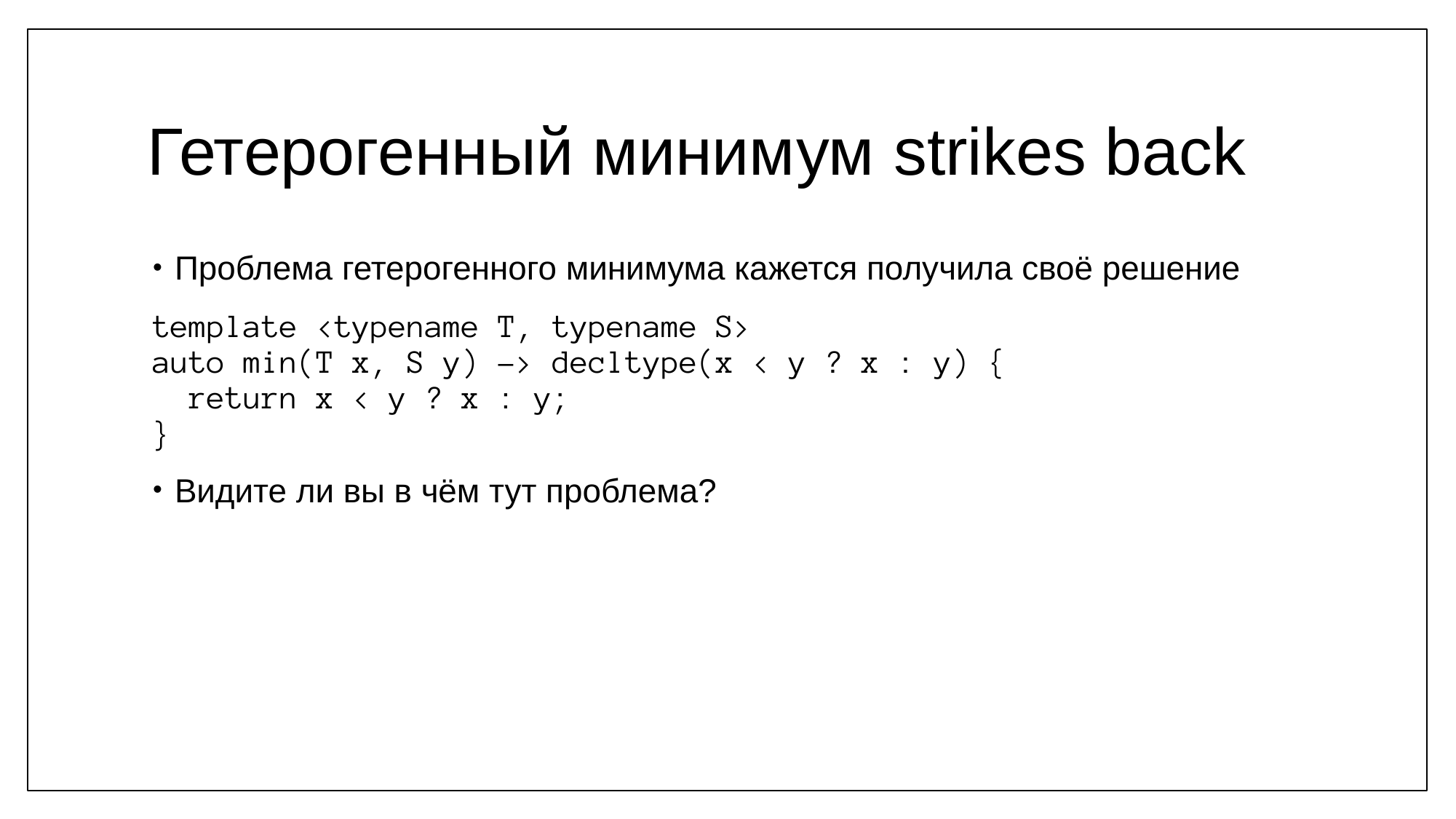

# Гетерогенный минимум strikes back
Проблема гетерогенного минимума кажется получила своё решение
template <typename T, typename S>
auto min(T x, S y) -> decltype(x < y ? x : y) {
  return x < y ? x : y;
}
Видите ли вы в чём тут проблема?